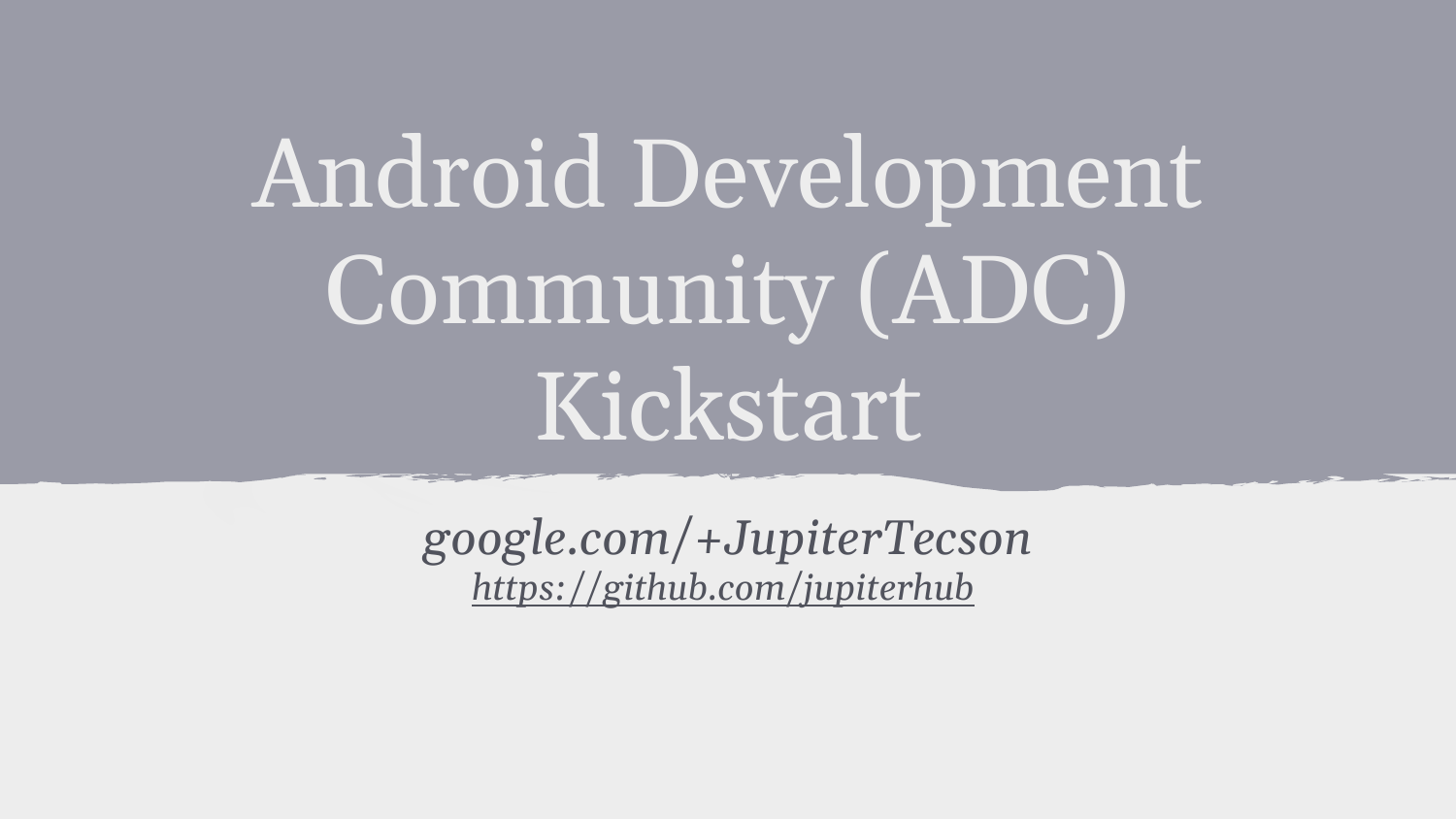

# Android Development Community (ADC)
Kickstart
google.com/+JupiterTecson
https://github.com/jupiterhub